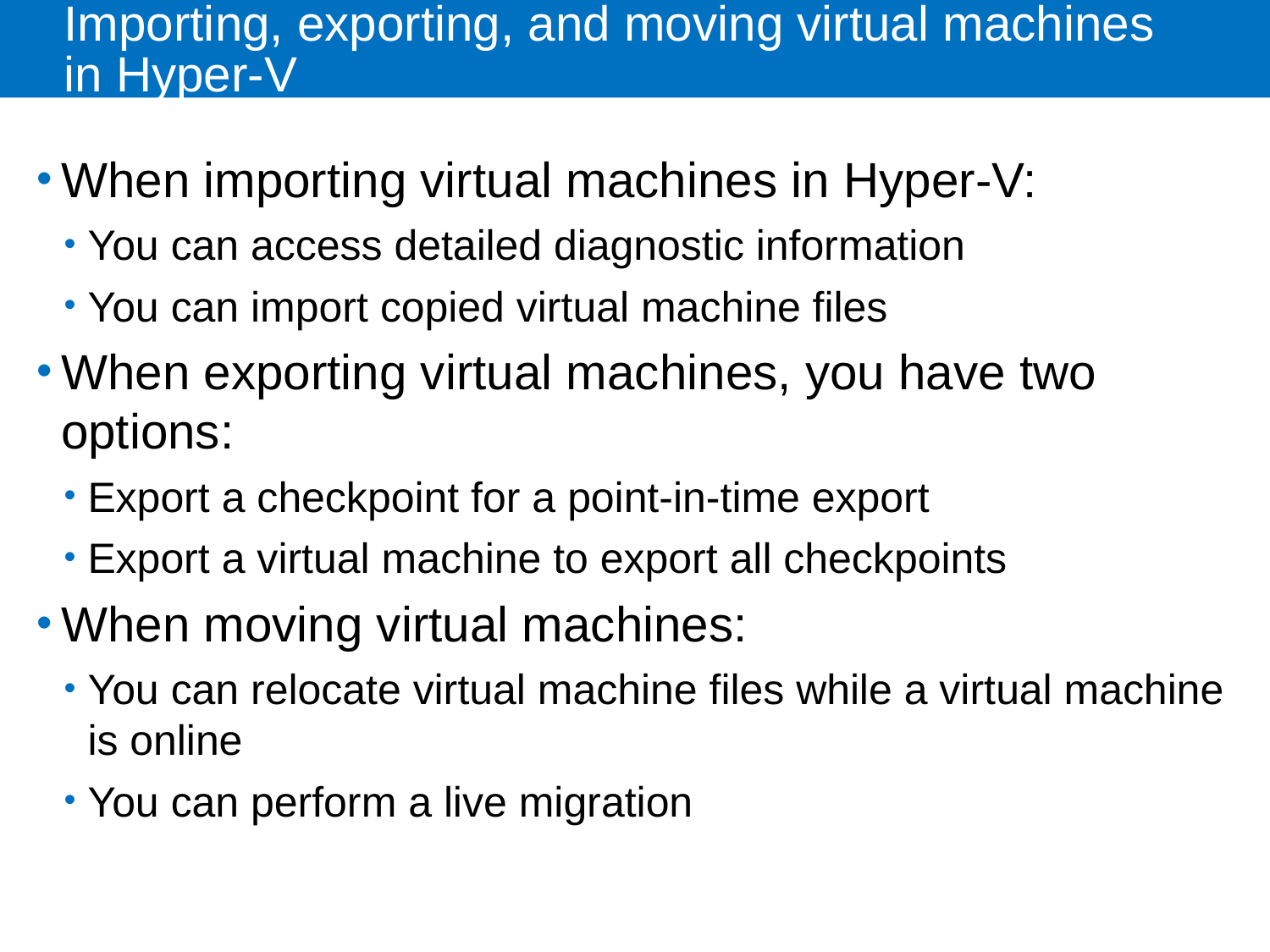

# Importing, exporting, and moving virtual machines in Hyper-V
When importing virtual machines in Hyper-V:
You can access detailed diagnostic information
You can import copied virtual machine files
When exporting virtual machines, you have two options:
Export a checkpoint for a point-in-time export
Export a virtual machine to export all checkpoints
When moving virtual machines:
You can relocate virtual machine files while a virtual machine is online
You can perform a live migration